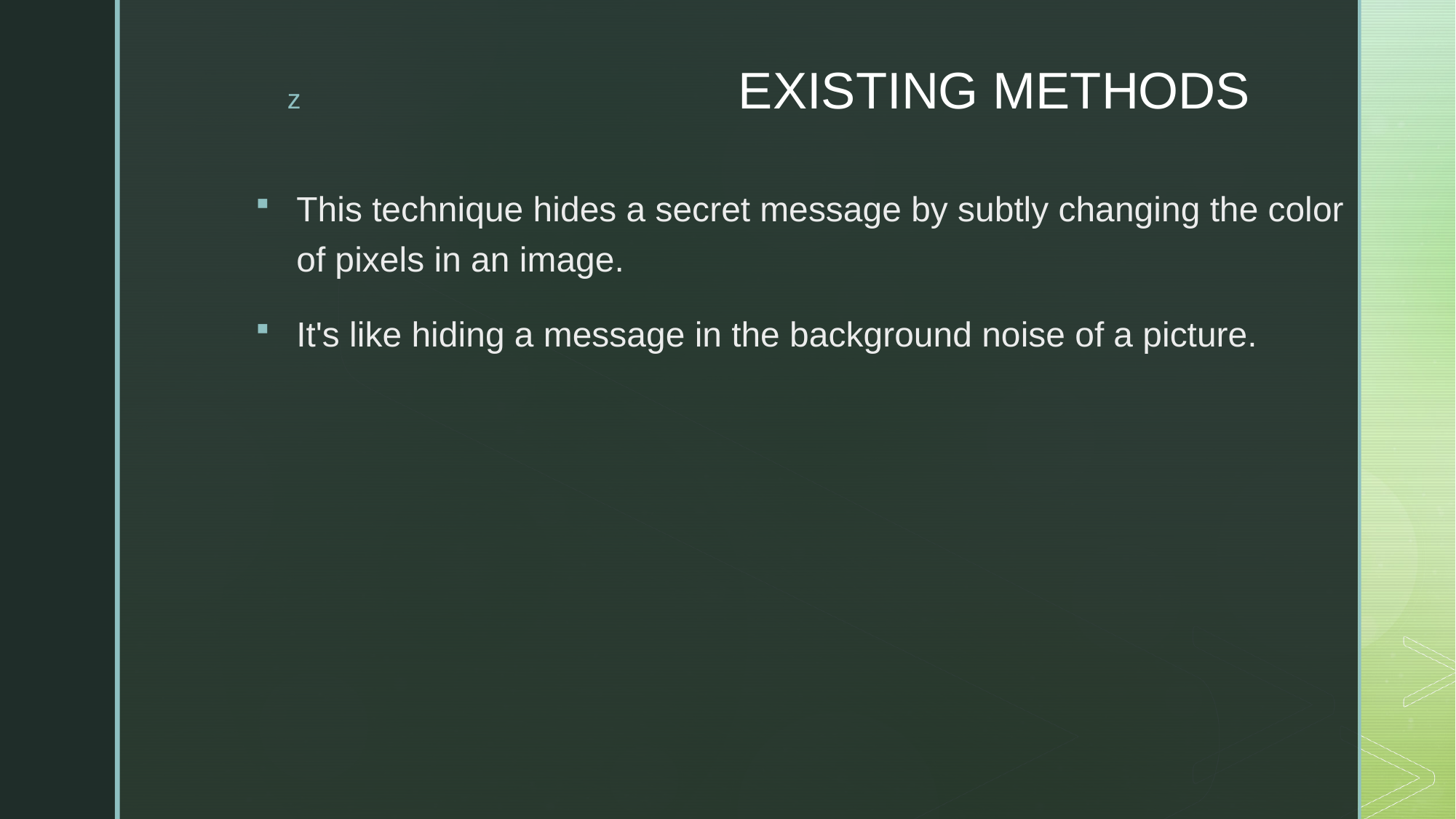

This technique hides a secret message by subtly changing the color of pixels in an image.
It's like hiding a message in the background noise of a picture.
# EXISTING METHODS